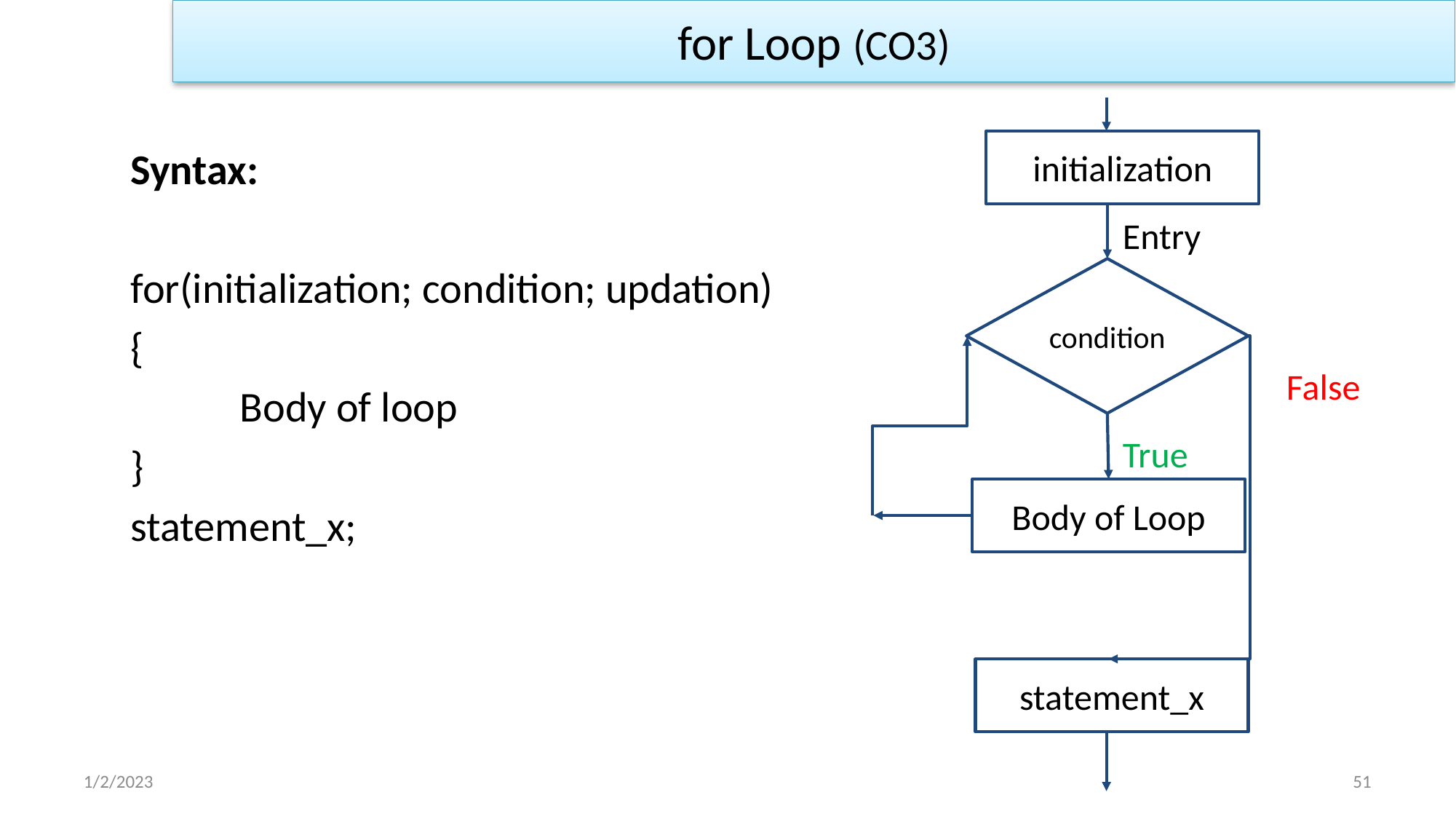

for Loop (CO3)
initialization
Syntax:

for(initialization; condition; updation)
{
	Body of loop
}
statement_x;

Entry
condition
False
True
Body of Loop
statement_x
1/2/2023
51